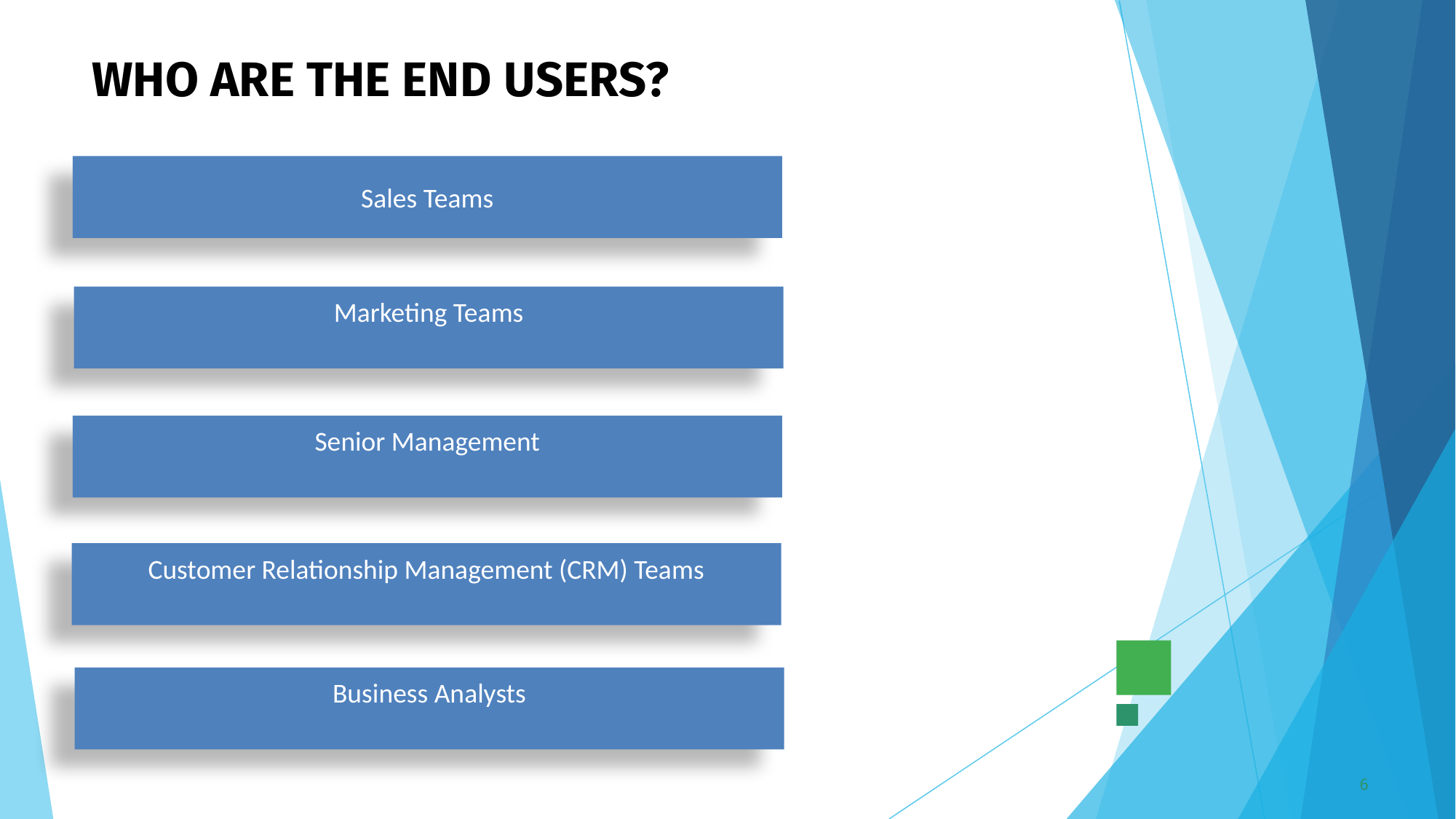

# WHO ARE THE END USERS?
Sales Teams
Marketing Teams

Senior Management

Customer Relationship Management (CRM) Teams

Business Analysts

6